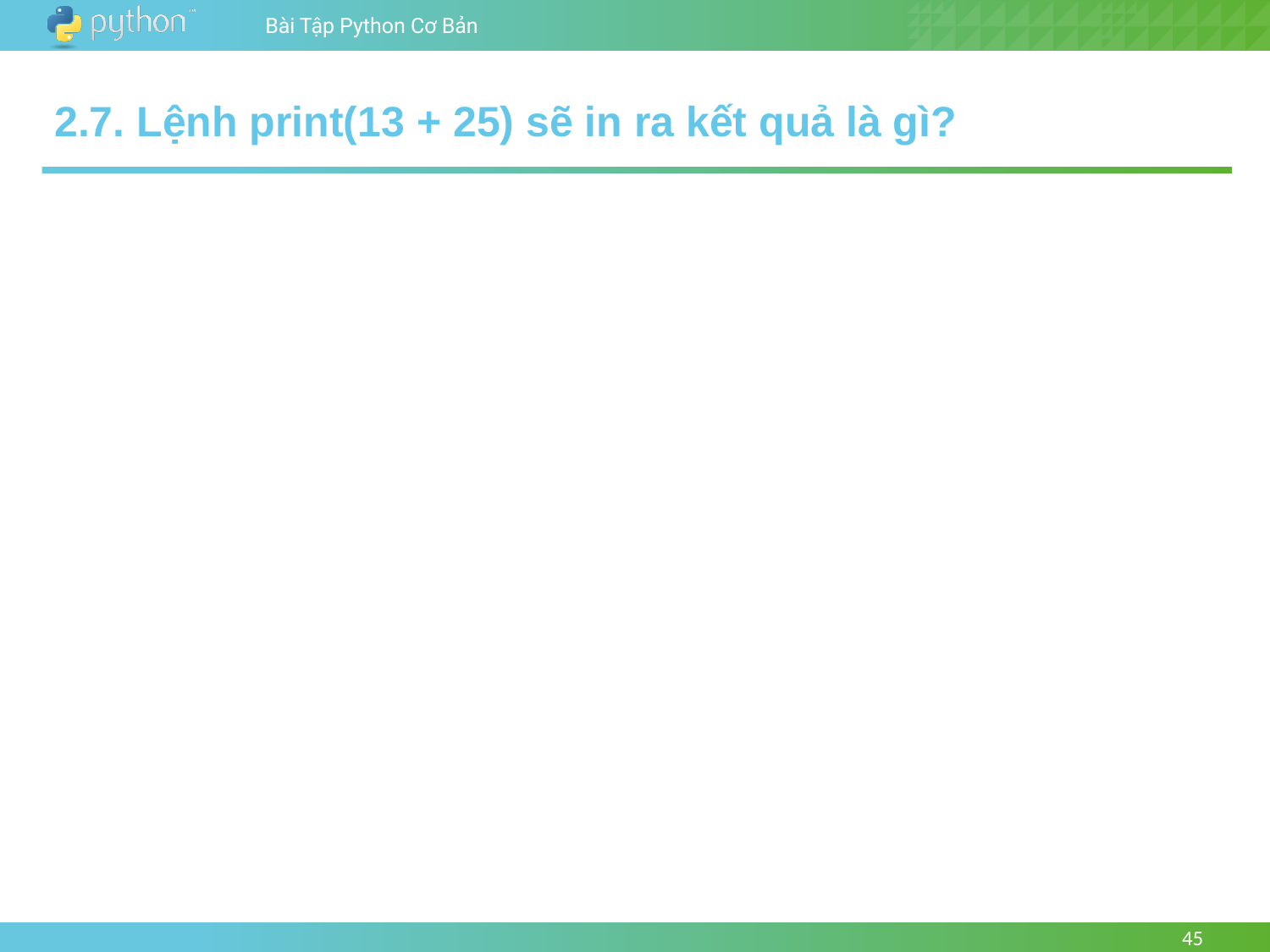

2.7. Lệnh print(13 + 25) sẽ in ra kết quả là gì?

45